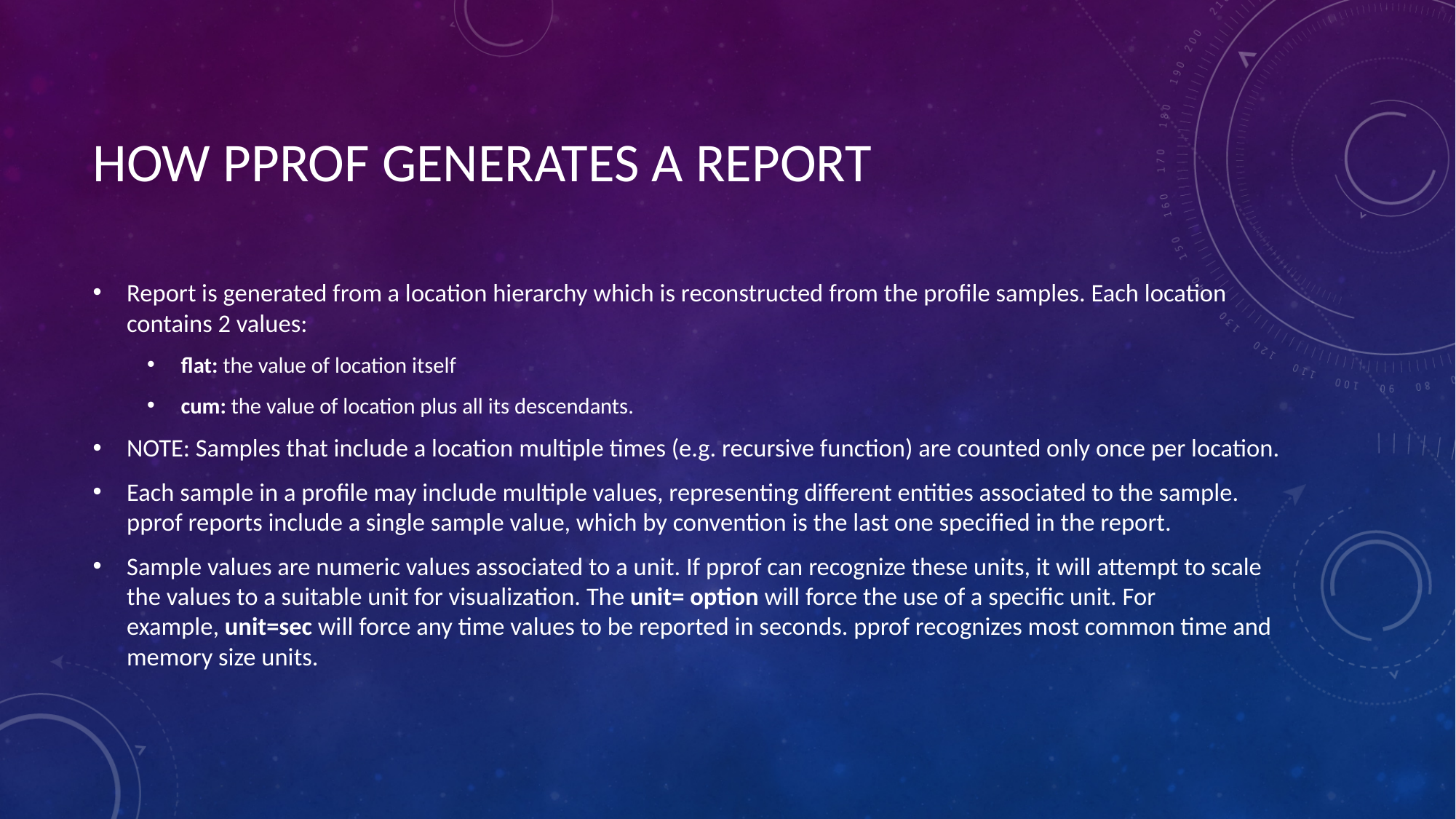

# HOW PPROF generates A report
Report is generated from a location hierarchy which is reconstructed from the profile samples. Each location contains 2 values:
flat: the value of location itself
cum: the value of location plus all its descendants.
NOTE: Samples that include a location multiple times (e.g. recursive function) are counted only once per location.
Each sample in a profile may include multiple values, representing different entities associated to the sample. pprof reports include a single sample value, which by convention is the last one specified in the report.
Sample values are numeric values associated to a unit. If pprof can recognize these units, it will attempt to scale the values to a suitable unit for visualization. The unit= option will force the use of a specific unit. For example, unit=sec will force any time values to be reported in seconds. pprof recognizes most common time and memory size units.